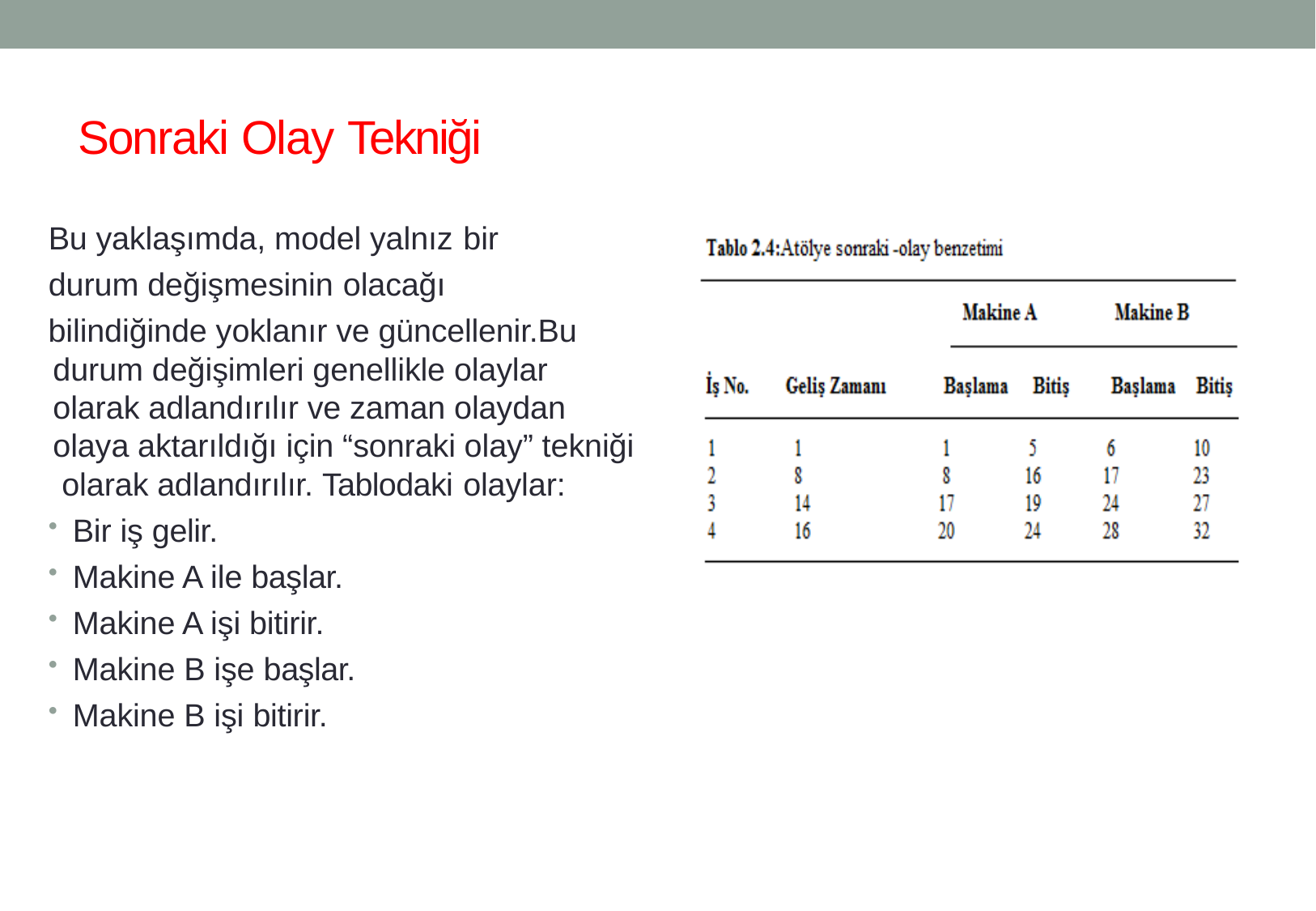

# Sonraki Olay Tekniği

Bu yaklaşımda, model yalnız bir
durum değişmesinin olacağı
bilindiğinde yoklanır ve güncellenir.Bu  durum değişimleri genellikle olaylar  olarak adlandırılır ve zaman olaydan  olaya aktarıldığı için “sonraki olay” tekniği  olarak adlandırılır. Tablodaki olaylar:
Bir iş gelir.
Makine A ile başlar.
Makine A işi bitirir.
Makine B işe başlar.
Makine B işi bitirir.